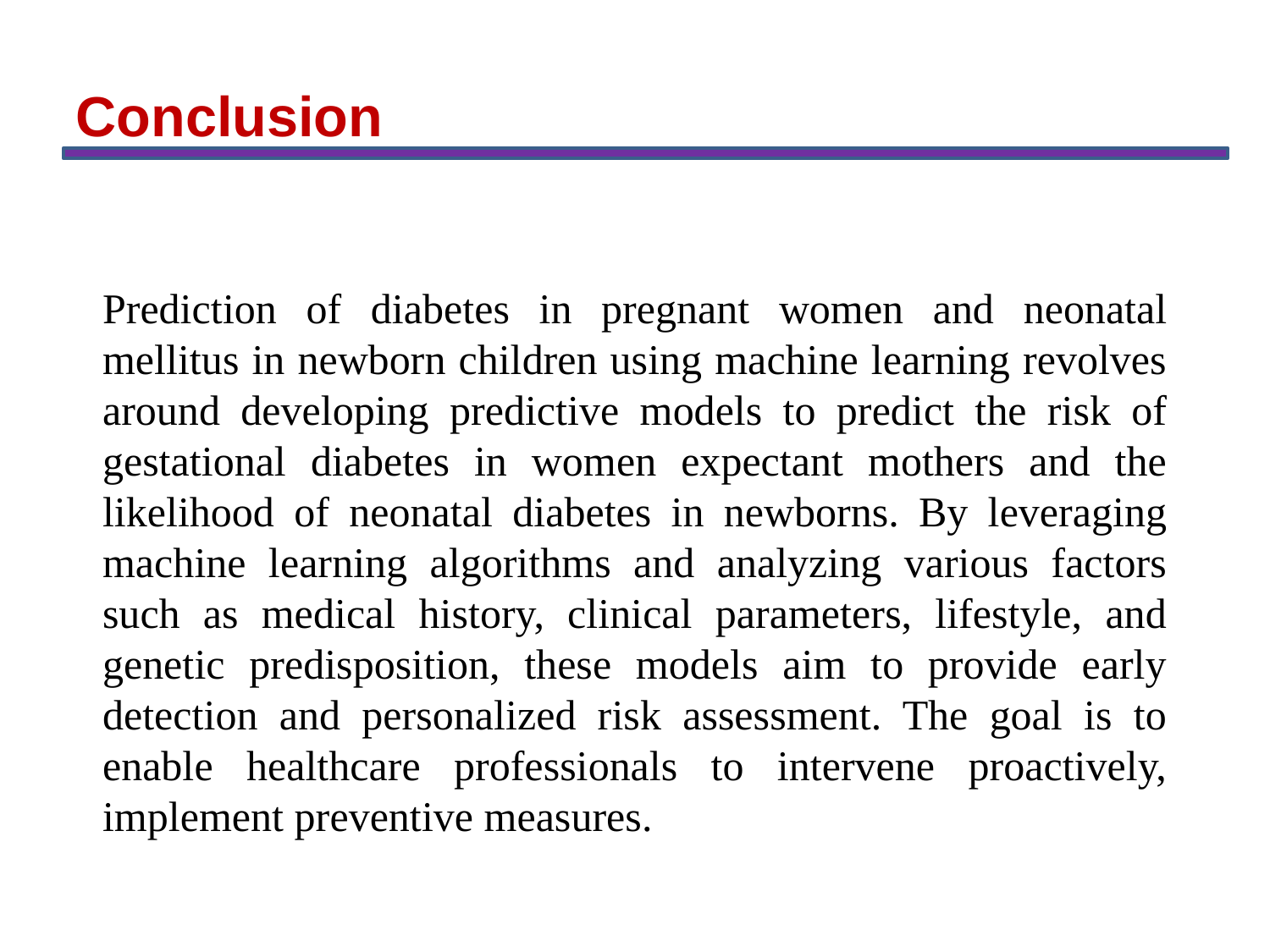

Conclusion

Prediction of diabetes in pregnant women and neonatal mellitus in newborn children using machine learning revolves around developing predictive models to predict the risk of gestational diabetes in women expectant mothers and the likelihood of neonatal diabetes in newborns. By leveraging machine learning algorithms and analyzing various factors such as medical history, clinical parameters, lifestyle, and genetic predisposition, these models aim to provide early detection and personalized risk assessment. The goal is to enable healthcare professionals to intervene proactively, implement preventive measures.